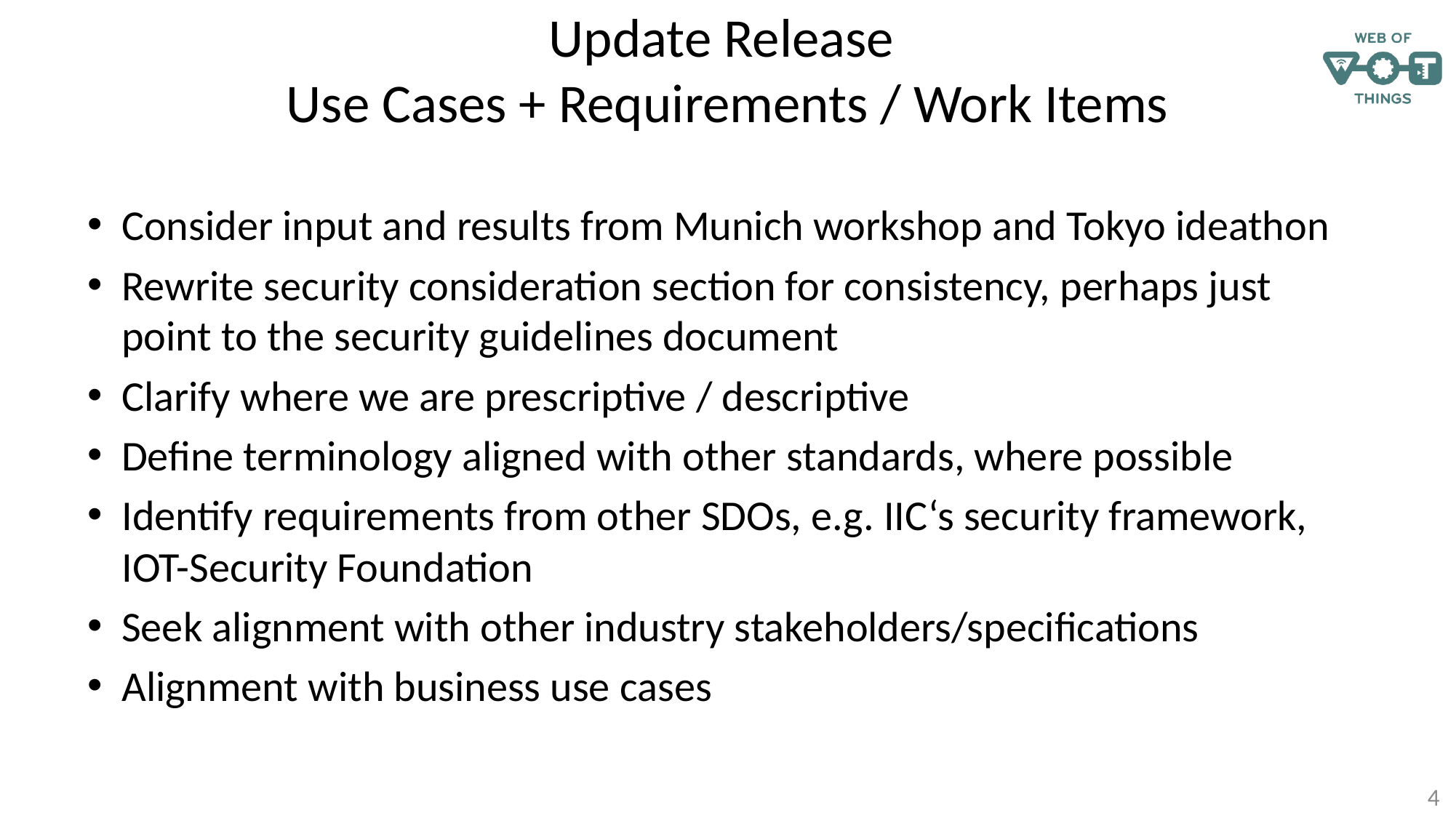

# Update Release Use Cases + Requirements / Work Items
Consider input and results from Munich workshop and Tokyo ideathon
Rewrite security consideration section for consistency, perhaps just point to the security guidelines document
Clarify where we are prescriptive / descriptive
Define terminology aligned with other standards, where possible
Identify requirements from other SDOs, e.g. IIC‘s security framework, IOT-Security Foundation
Seek alignment with other industry stakeholders/specifications
Alignment with business use cases

4